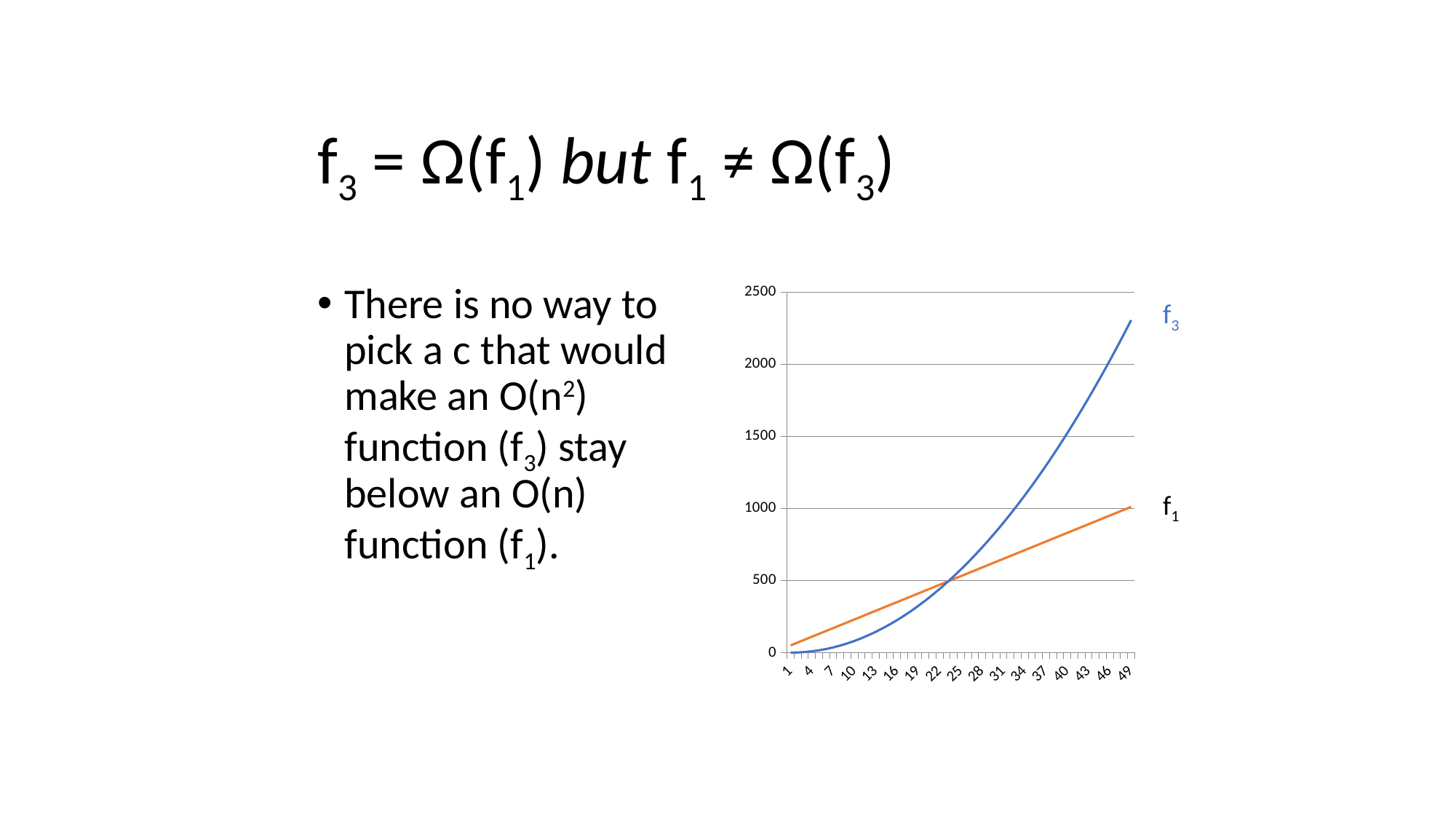

# f3 = Ω(f1) but f1 ≠ Ω(f3)

### Chart

| Category |  |  |
|---|---|---|
There is no way to pick a c that would make an O(n2) function (f3) stay below an O(n) function (f1).
f3
f1